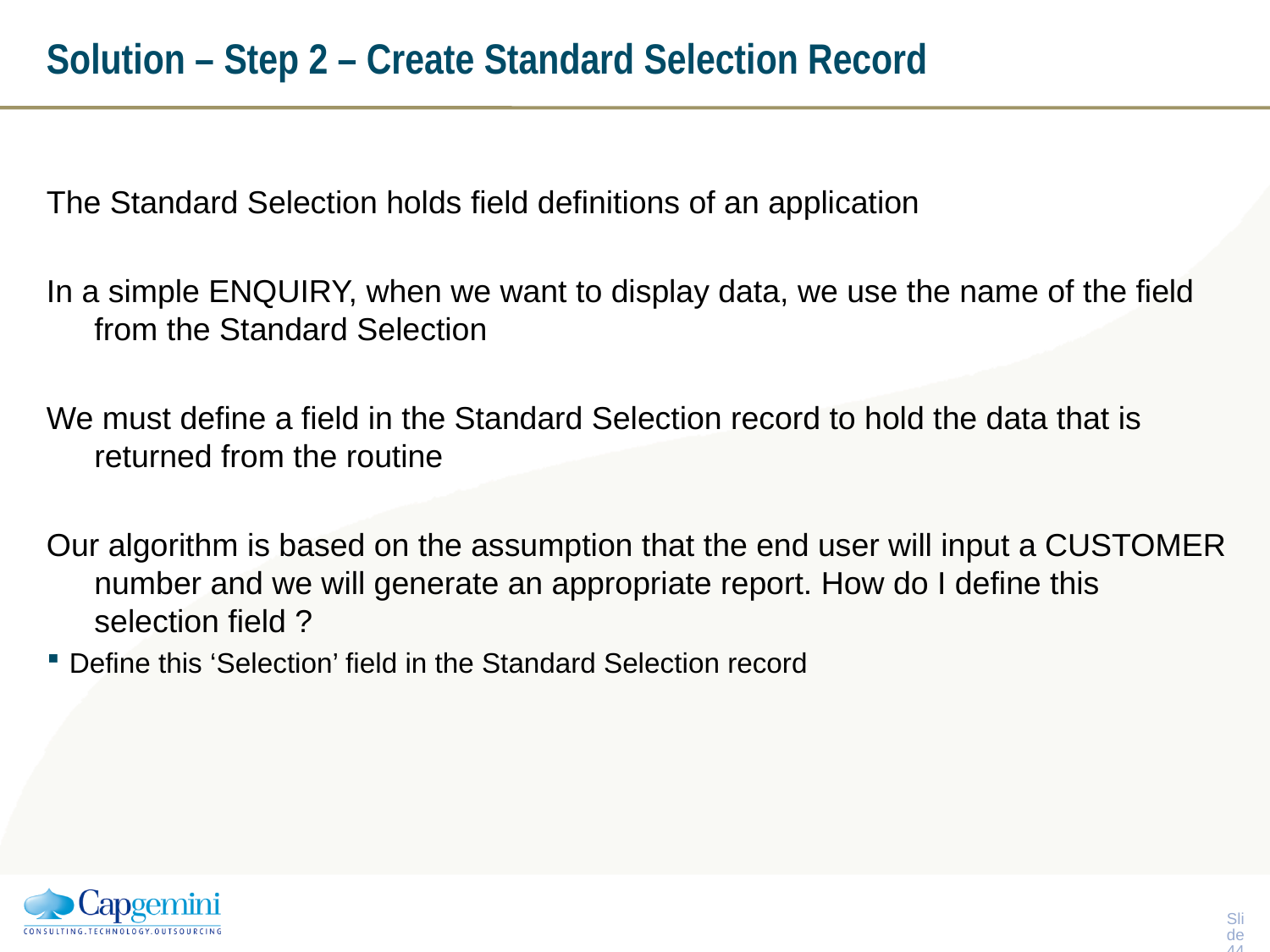

# Solution – Step 2 – Create Standard Selection Record
The Standard Selection holds field definitions of an application

In a simple ENQUIRY, when we want to display data, we use the name of the field from the Standard Selection

We must define a field in the Standard Selection record to hold the data that is returned from the routine

Our algorithm is based on the assumption that the end user will input a CUSTOMER number and we will generate an appropriate report. How do I define this selection field ?
Define this ‘Selection’ field in the Standard Selection record
Slide 44